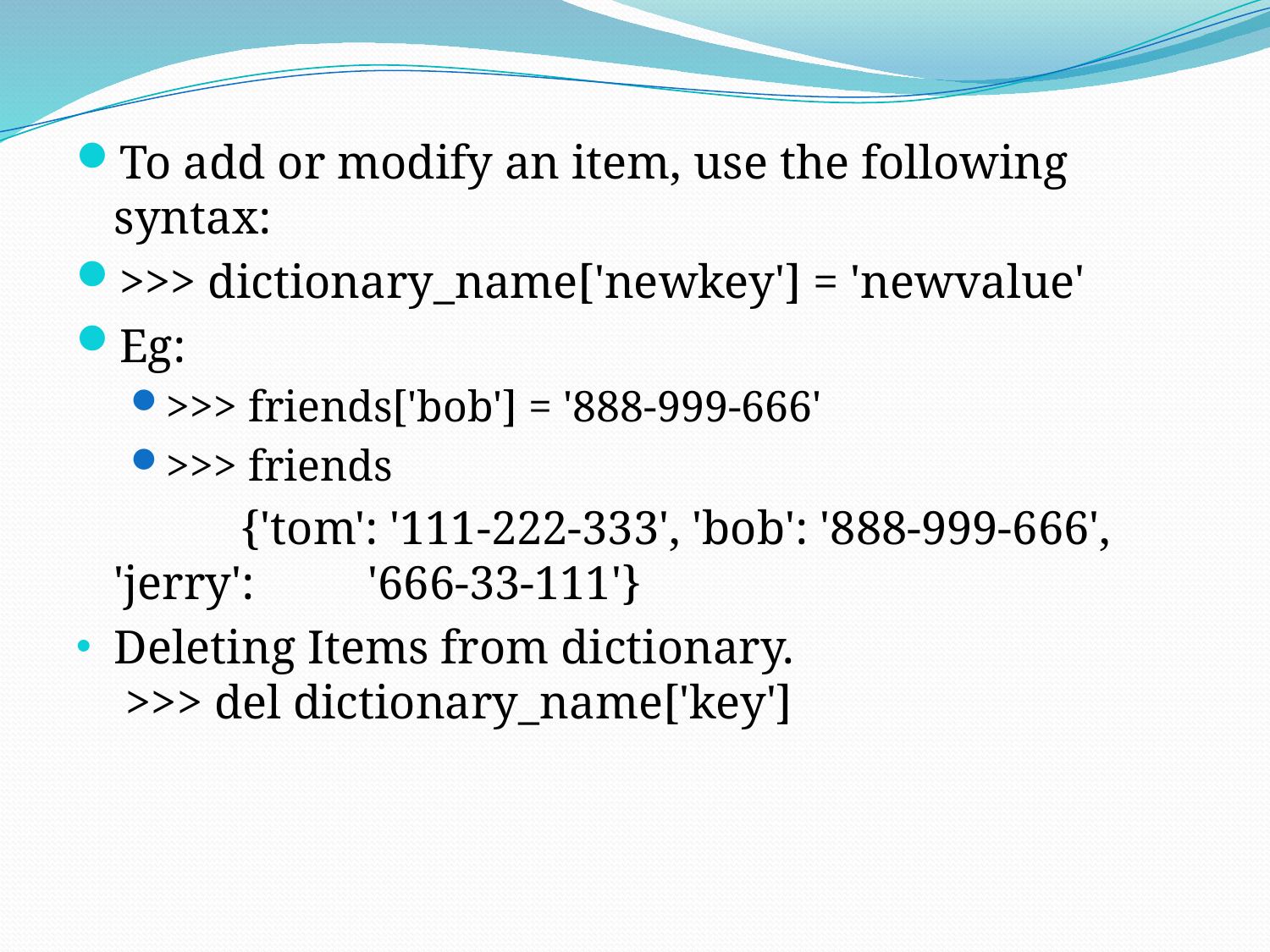

To add or modify an item, use the following syntax:
>>> dictionary_name['newkey'] = 'newvalue'
Eg:
>>> friends['bob'] = '888-999-666'
>>> friends
		{'tom': '111-222-333', 'bob': '888-999-666', 'jerry': 	'666-33-111'}
Deleting Items from dictionary.
 >>> del dictionary_name['key']